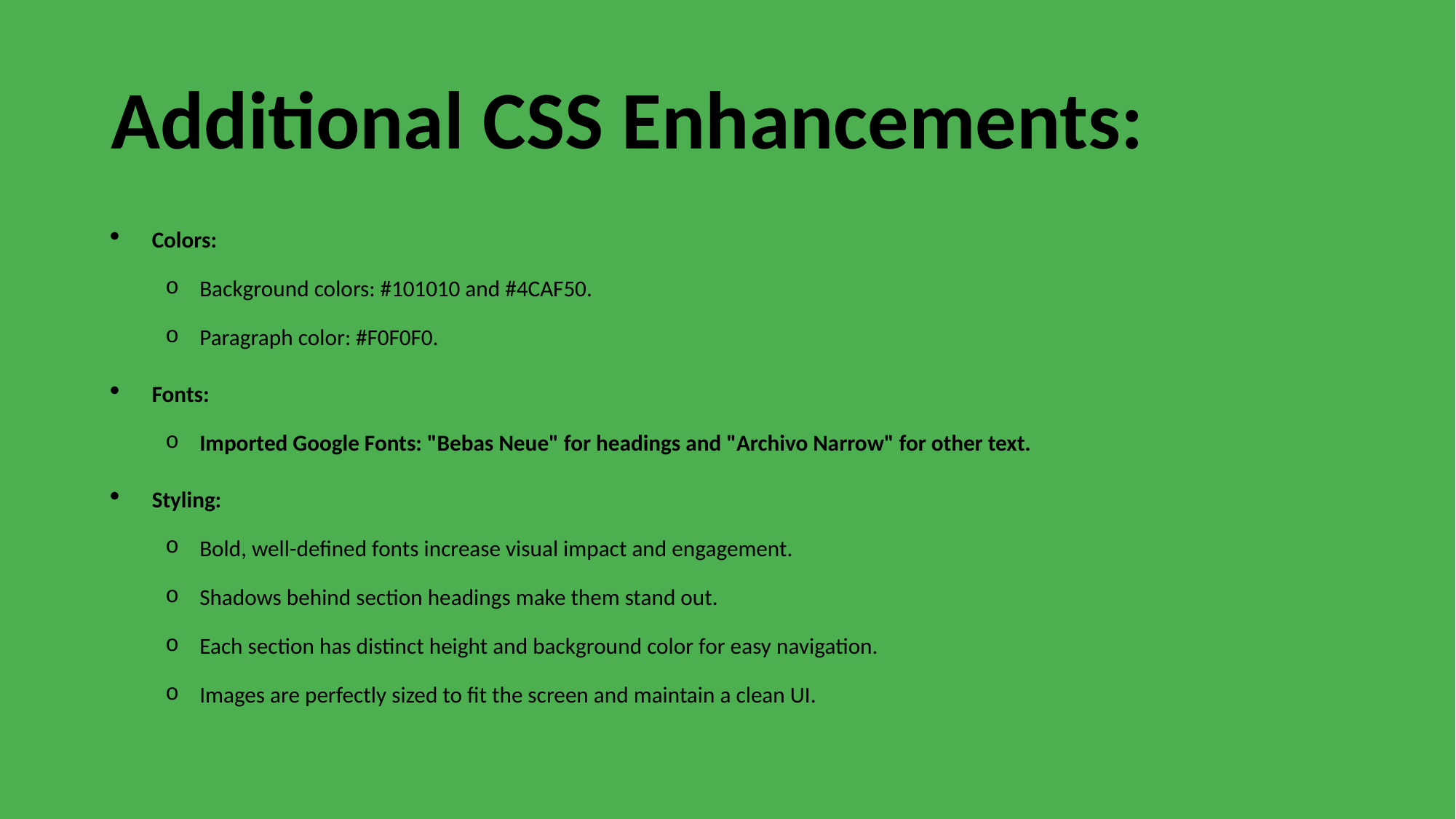

# Additional CSS Enhancements:
Colors:
Background colors: #101010 and #4CAF50.
Paragraph color: #F0F0F0.
Fonts:
Imported Google Fonts: "Bebas Neue" for headings and "Archivo Narrow" for other text.
Styling:
Bold, well-defined fonts increase visual impact and engagement.
Shadows behind section headings make them stand out.
Each section has distinct height and background color for easy navigation.
Images are perfectly sized to fit the screen and maintain a clean UI.